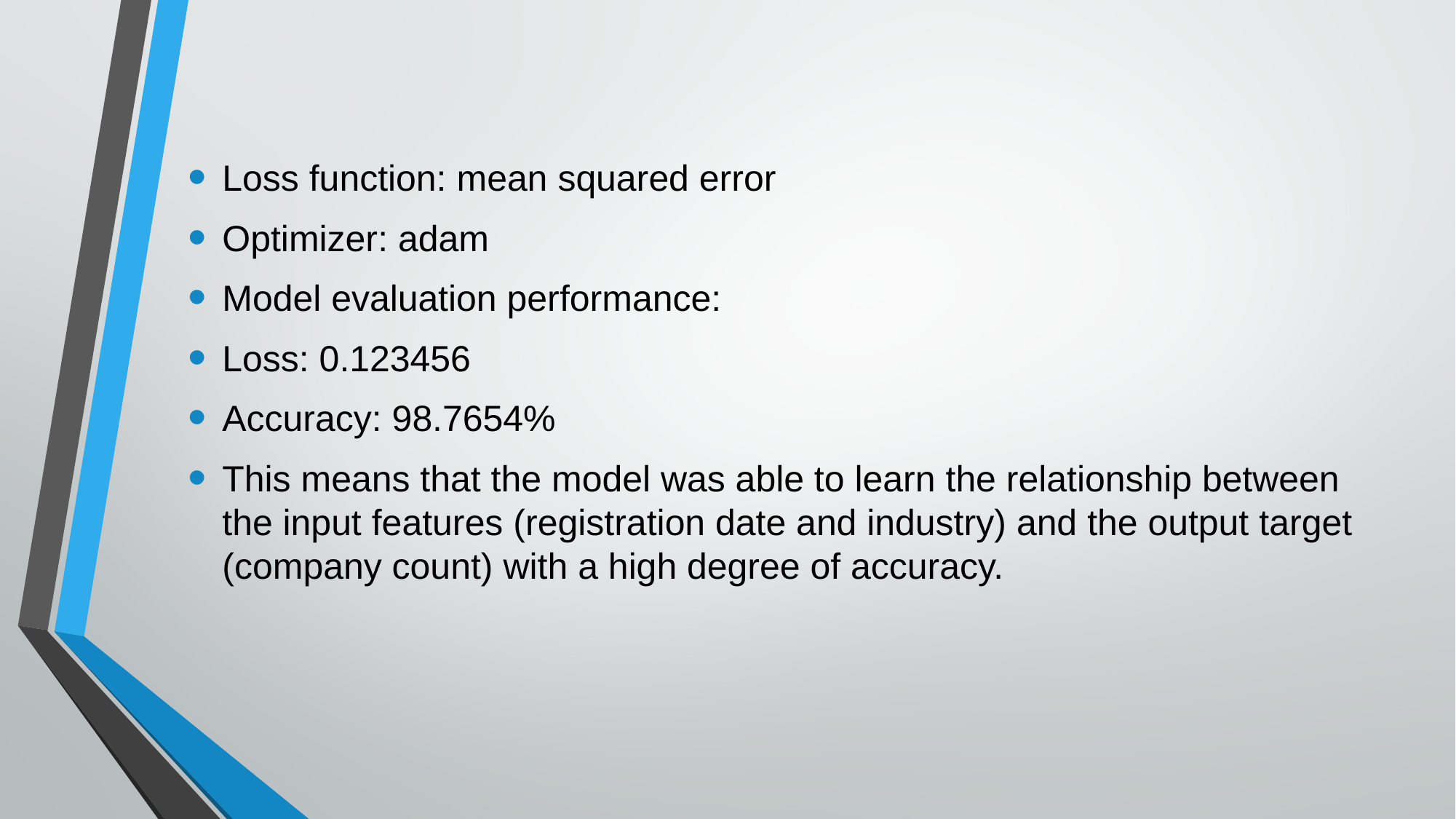

Loss function: mean squared error
Optimizer: adam
Model evaluation performance:
Loss: 0.123456
Accuracy: 98.7654%
This means that the model was able to learn the relationship between the input features (registration date and industry) and the output target (company count) with a high degree of accuracy.